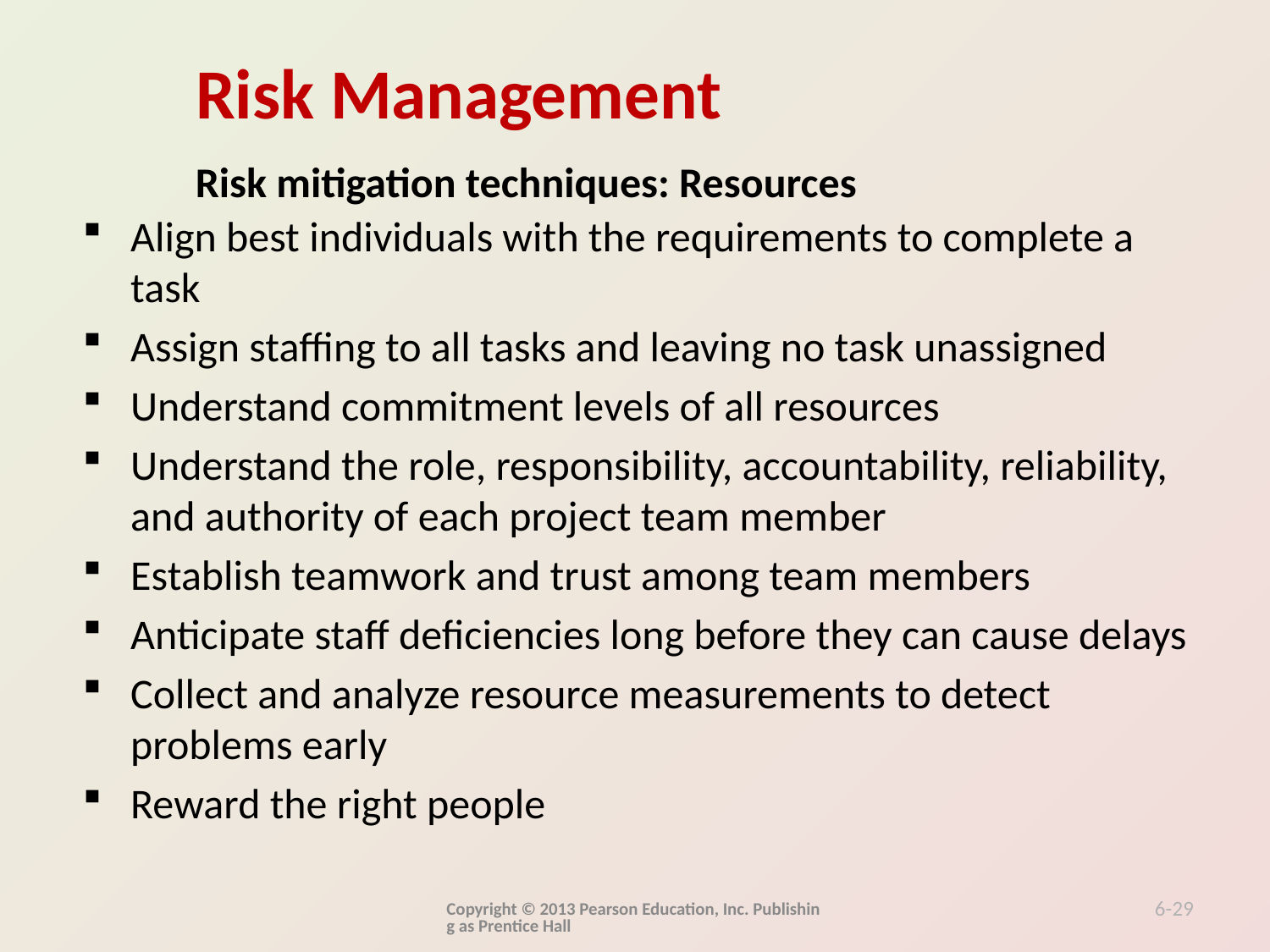

Risk mitigation techniques: Resources
Align best individuals with the requirements to complete a task
Assign staffing to all tasks and leaving no task unassigned
Understand commitment levels of all resources
Understand the role, responsibility, accountability, reliability, and authority of each project team member
Establish teamwork and trust among team members
Anticipate staff deficiencies long before they can cause delays
Collect and analyze resource measurements to detect problems early
Reward the right people
Copyright © 2013 Pearson Education, Inc. Publishing as Prentice Hall
6-29